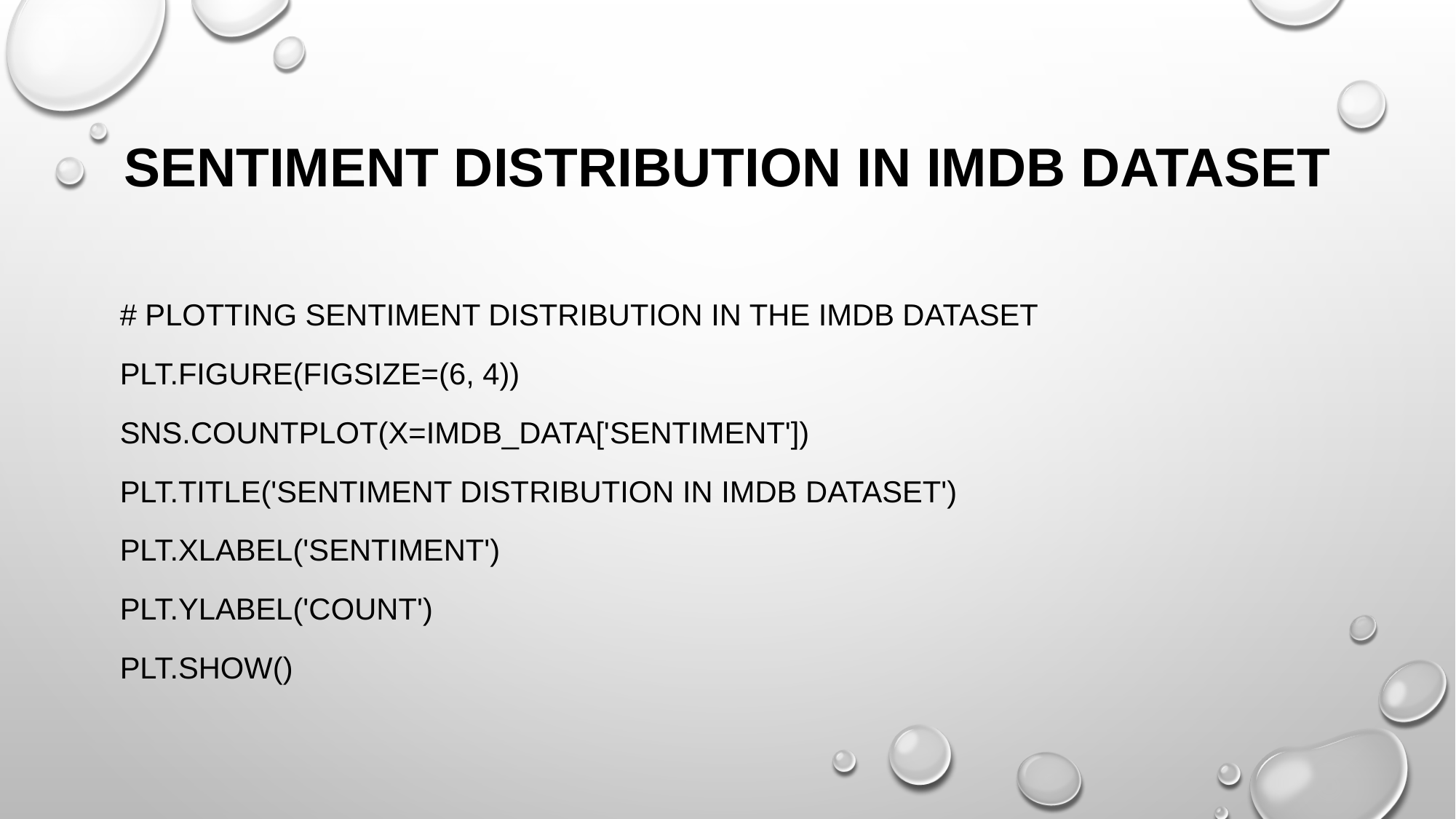

# Sentiment distribution in imdb dataset
# Plotting sentiment distribution in the IMDB dataset
plt.figure(figsize=(6, 4))
sns.countplot(x=imdb_data['sentiment'])
plt.title('Sentiment Distribution in IMDB Dataset')
plt.xlabel('Sentiment')
plt.ylabel('Count')
plt.show()